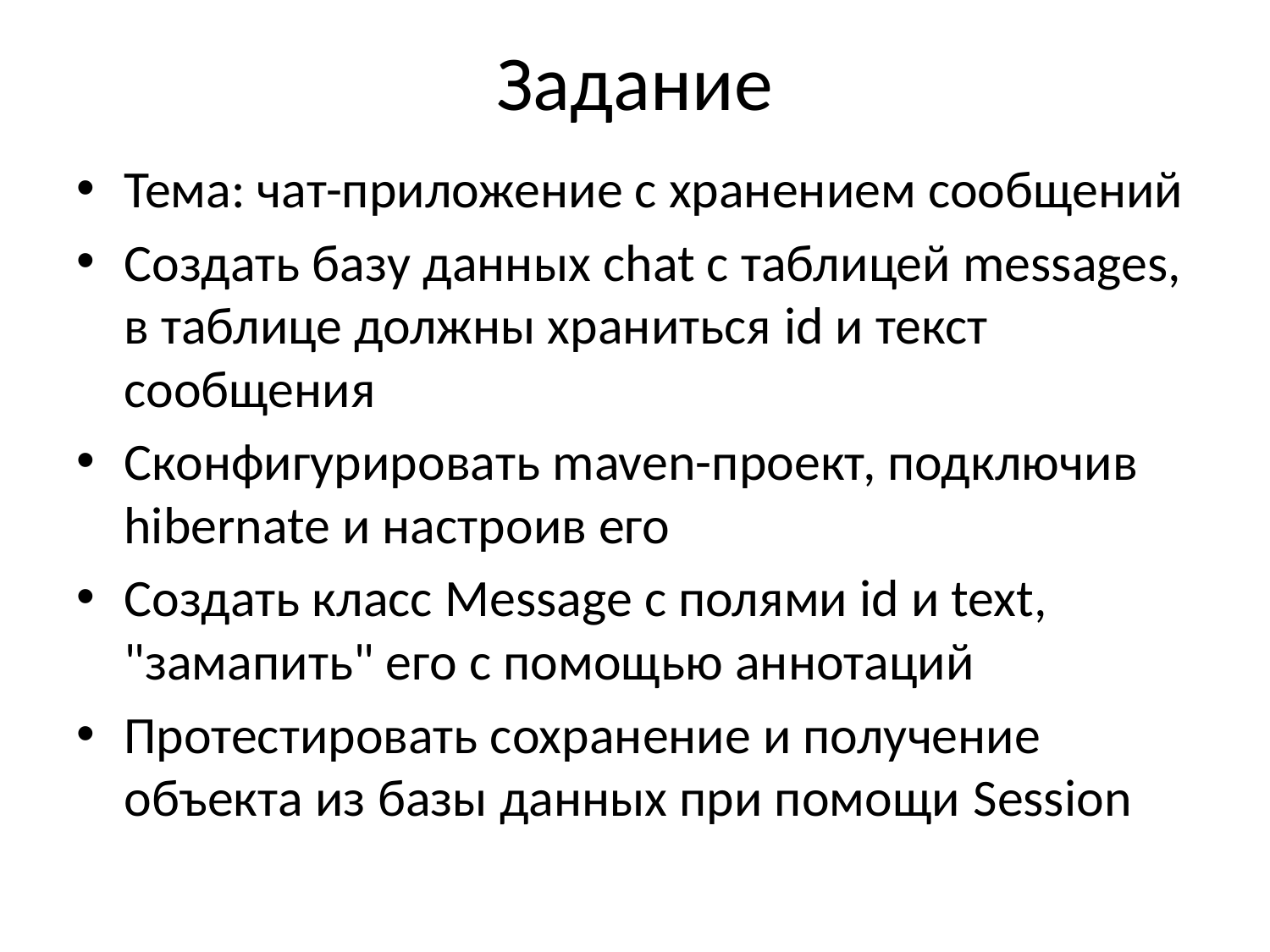

# Задание
Тема: чат-приложение с хранением сообщений
Создать базу данных chat с таблицей messages, в таблице должны храниться id и текст сообщения
Сконфигурировать maven-проект, подключив hibernate и настроив его
Создать класс Message с полями id и text, "замапить" его с помощью аннотаций
Протестировать сохранение и получение объекта из базы данных при помощи Session